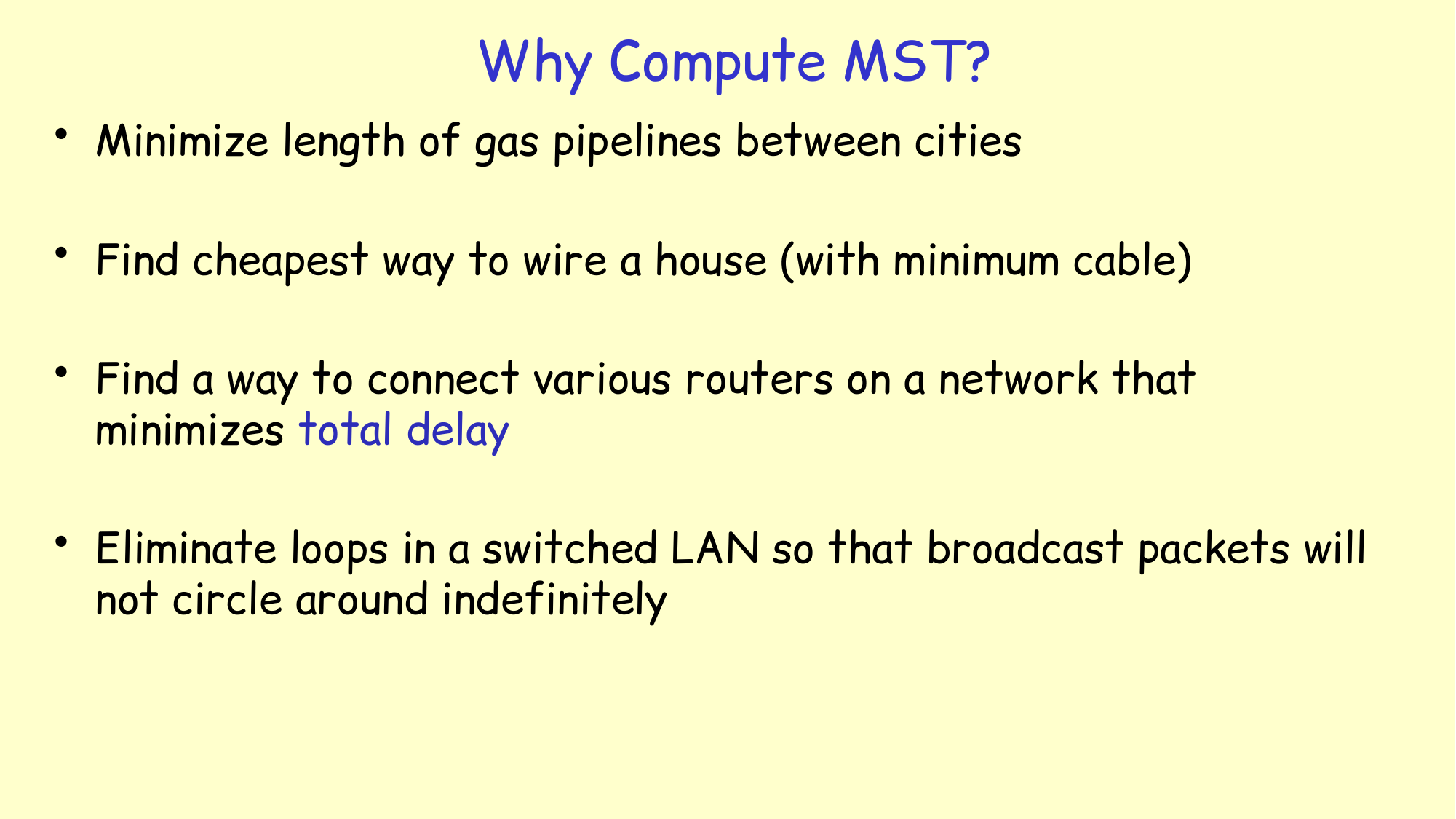

# Why Compute MST?
Minimize length of gas pipelines between cities

Find cheapest way to wire a house (with minimum cable)

Find a way to connect various routers on a network that minimizes total delay

Eliminate loops in a switched LAN so that broadcast packets will not circle around indefinitely